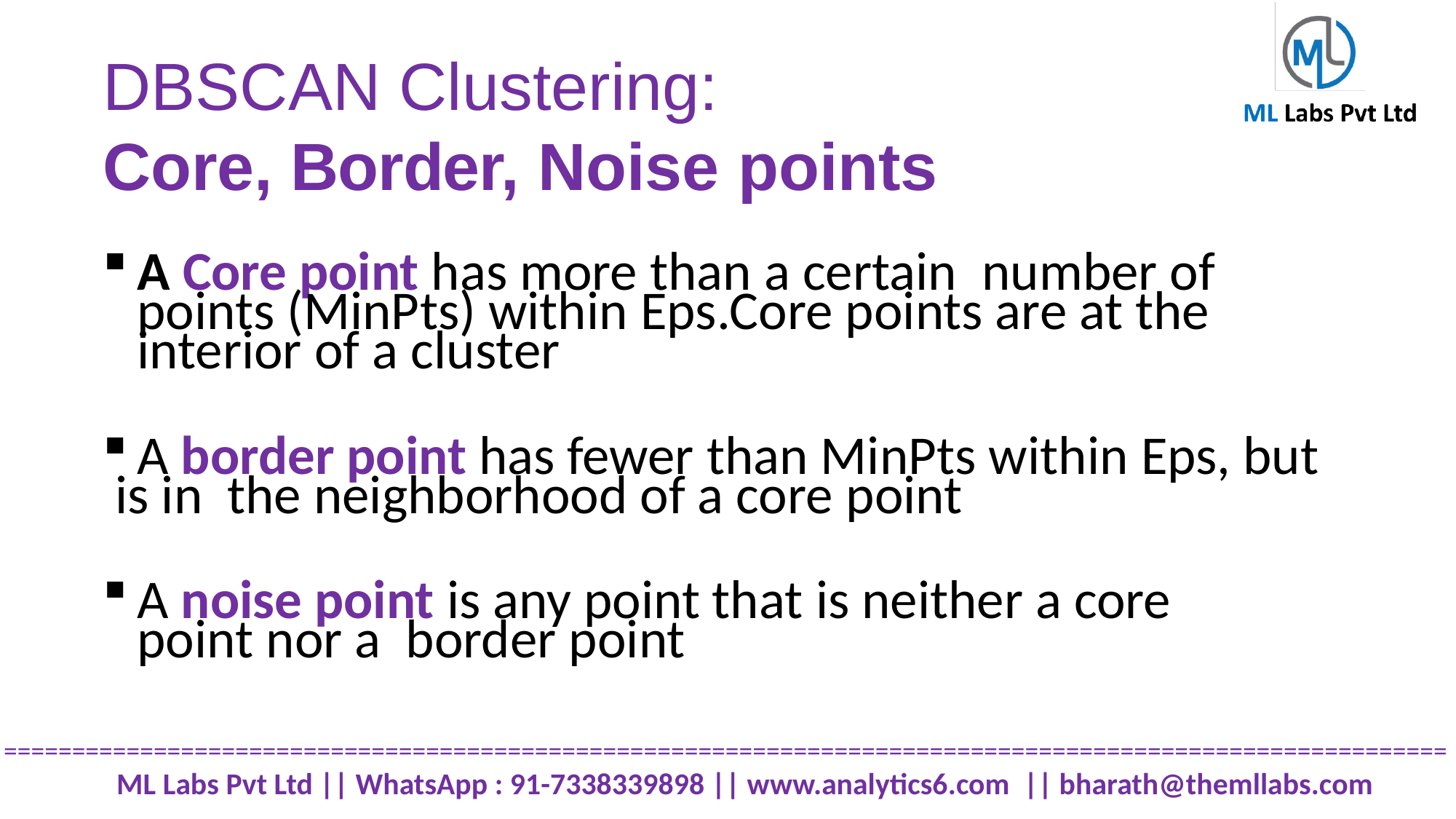

# DBSCAN Clustering: Core, Border, Noise points
A Core point has more than a certain  number of points (MinPts) within Eps.Core points are at the interior of a cluster

A border point has fewer than MinPts within Eps, but
 is in  the neighborhood of a core point

A noise point is any point that is neither a core point nor a  border point
==========================================================================================================